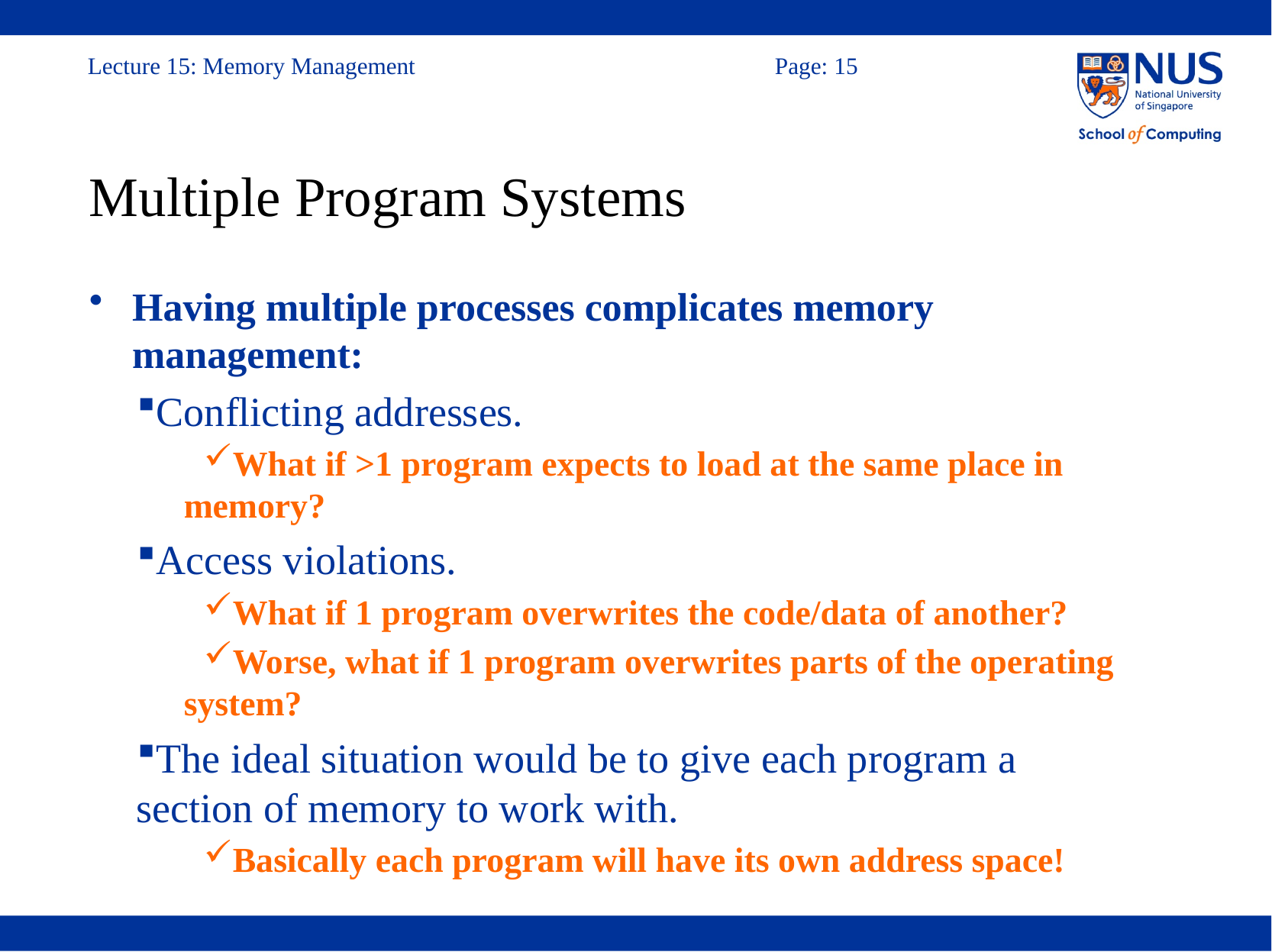

# Multiple Program Systems
Having multiple processes complicates memory management:
Conflicting addresses.
What if >1 program expects to load at the same place in memory?
Access violations.
What if 1 program overwrites the code/data of another?
Worse, what if 1 program overwrites parts of the operating system?
The ideal situation would be to give each program a section of memory to work with.
Basically each program will have its own address space!